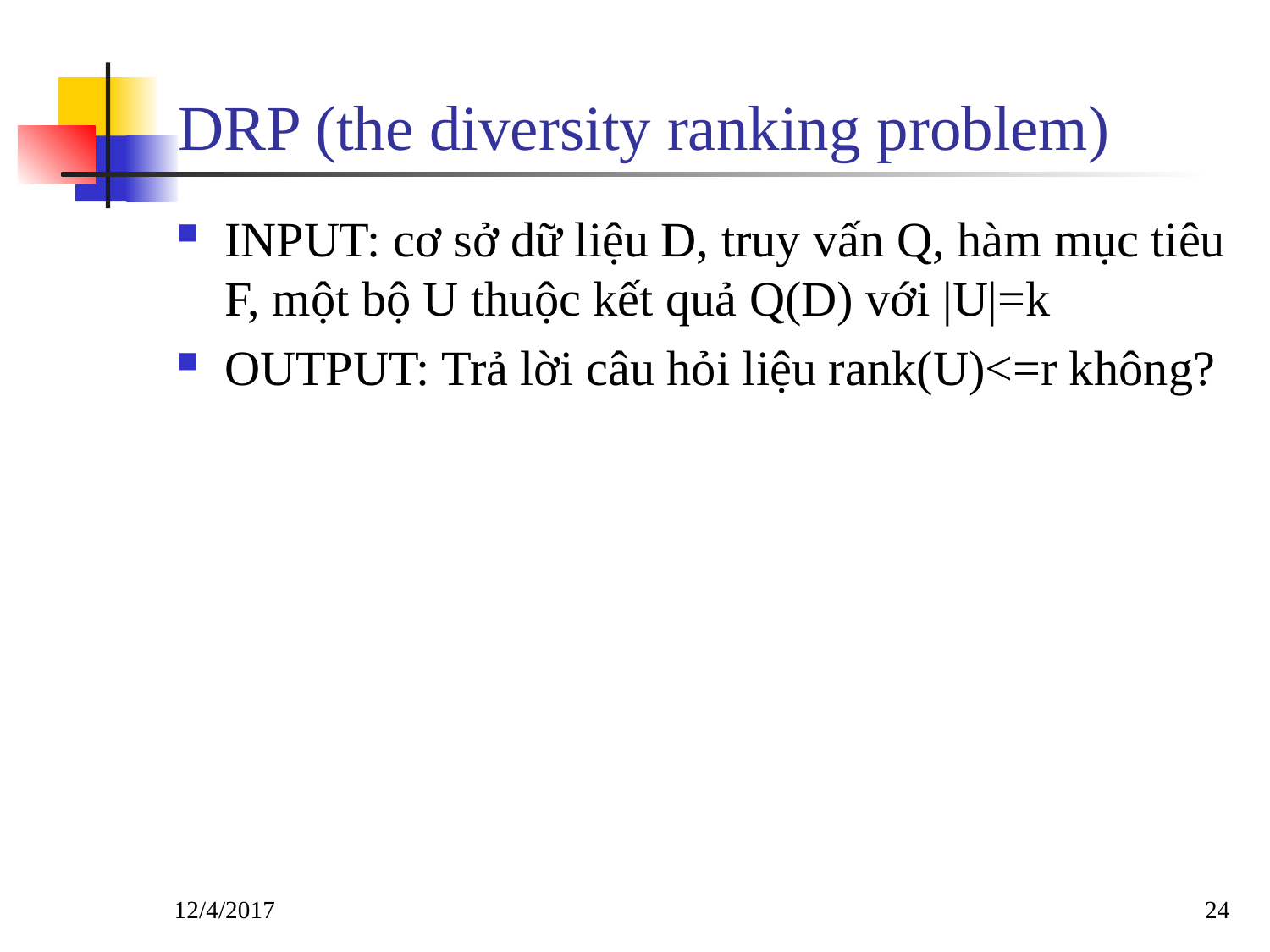

# DRP (the diversity ranking problem)
INPUT: cơ sở dữ liệu D, truy vấn Q, hàm mục tiêu F, một bộ U thuộc kết quả Q(D) với |U|=k
OUTPUT: Trả lời câu hỏi liệu rank(U)<=r không?

12/4/2017
24